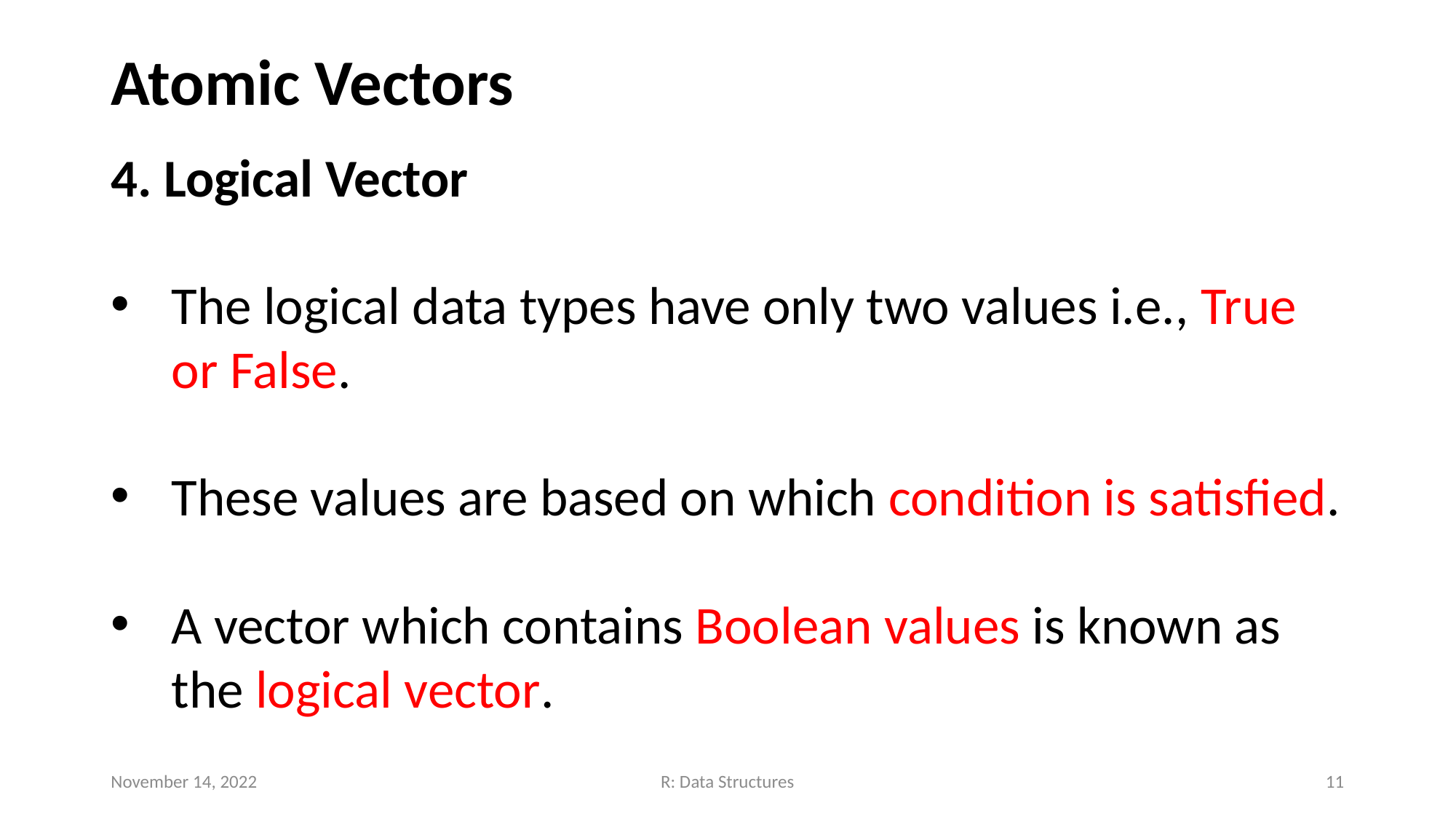

# Atomic Vectors
4. Logical Vector

The logical data types have only two values i.e., True or False.

These values are based on which condition is satisfied.

A vector which contains Boolean values is known as the logical vector.

November 14, 2022
R: Data Structures
11